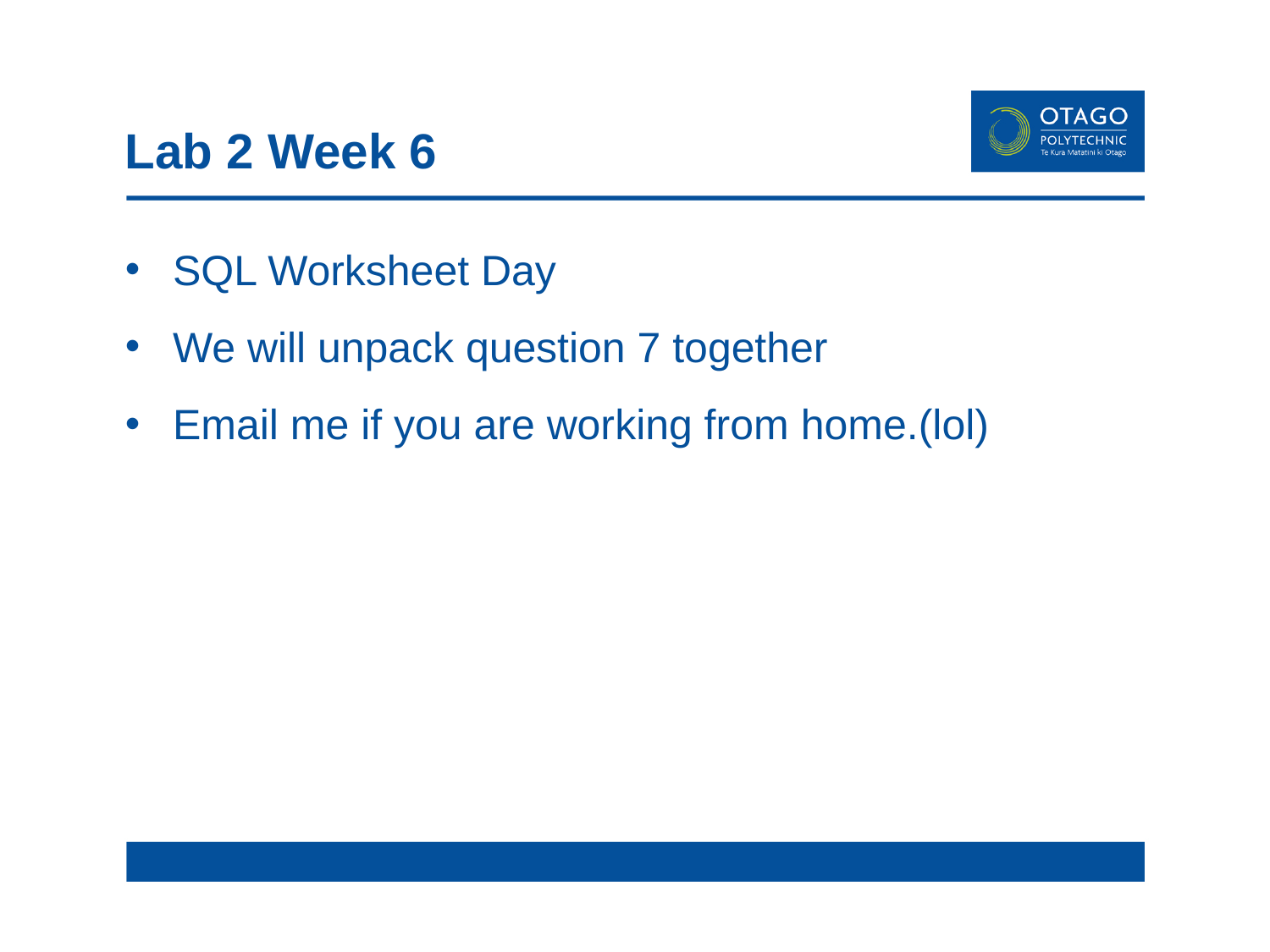

# Lab 2 Week 6
SQL Worksheet Day
We will unpack question 7 together
Email me if you are working from home.(lol)